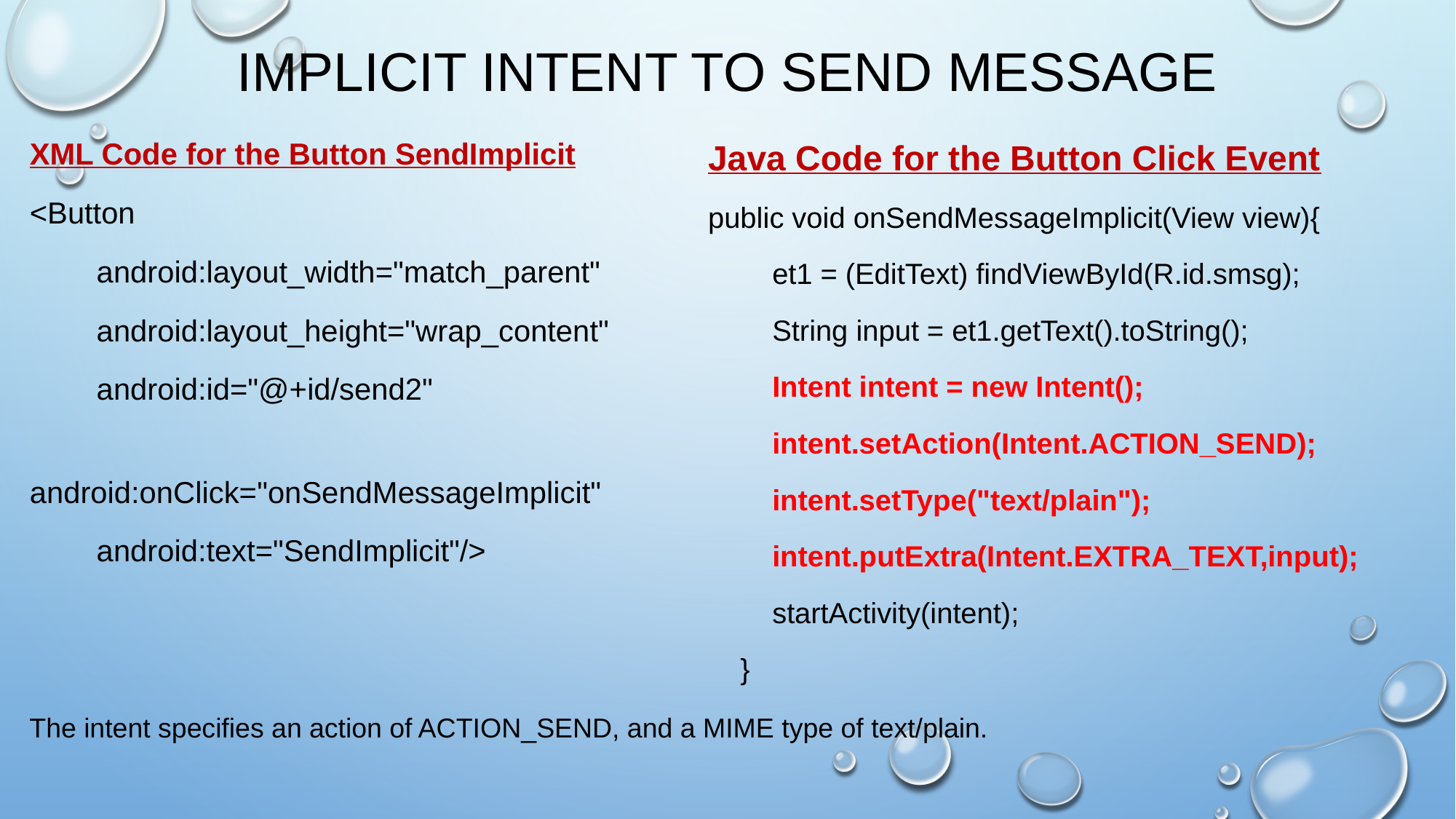

# Implicit intent to send message
XML Code for the Button SendImplicit
<Button
        android:layout_width="match_parent"
        android:layout_height="wrap_content"
        android:id="@+id/send2"
        android:onClick="onSendMessageImplicit"
        android:text="SendImplicit"/>
Java Code for the Button Click Event
public void onSendMessageImplicit(View view){
        et1 = (EditText) findViewById(R.id.smsg);
        String input = et1.getText().toString();
        Intent intent = new Intent();
        intent.setAction(Intent.ACTION_SEND);
        intent.setType("text/plain");
        intent.putExtra(Intent.EXTRA_TEXT,input);
        startActivity(intent);
    }
The intent specifies an action of ACTION_SEND, and a MIME type of text/plain.